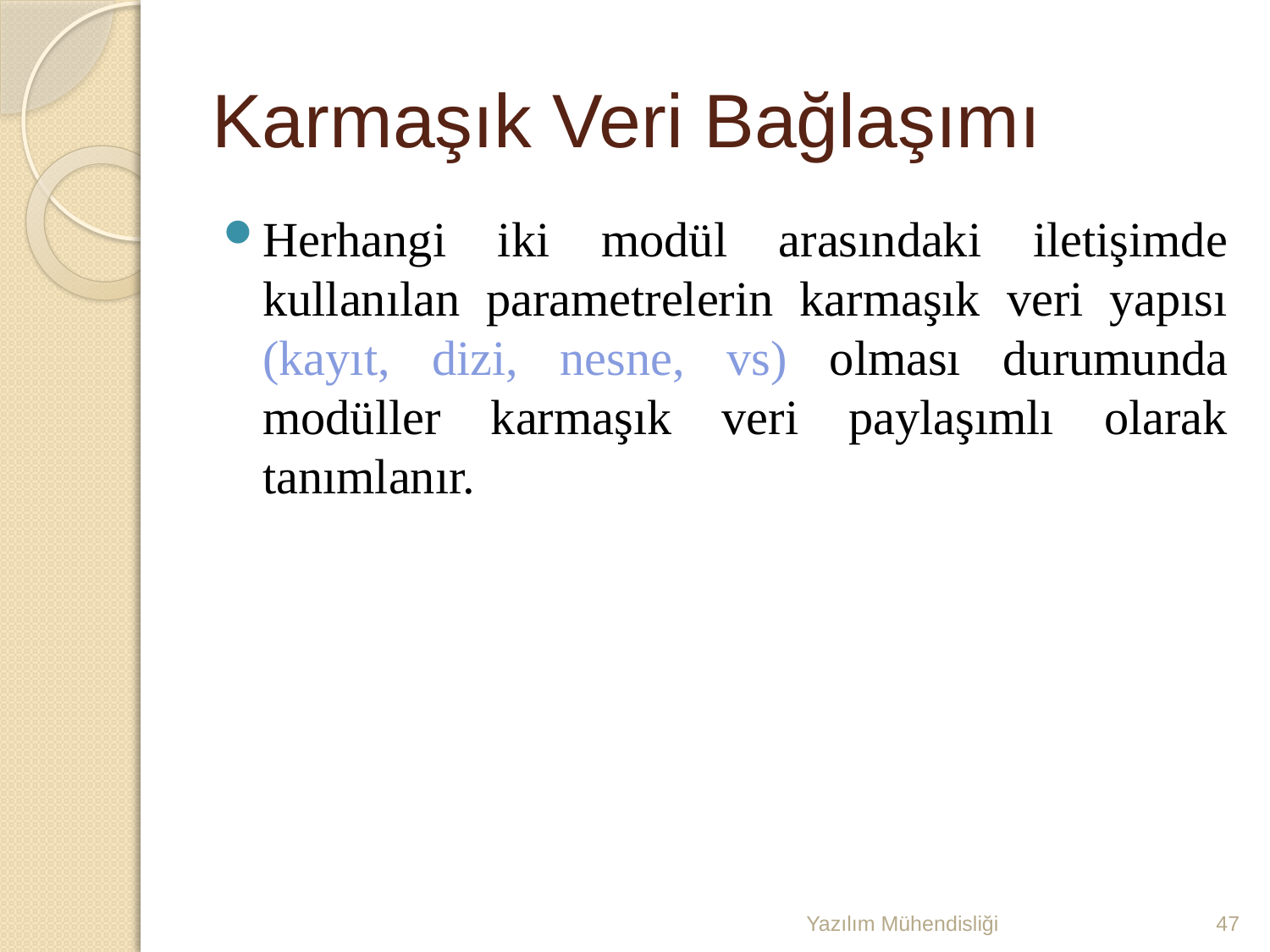

# Karmaşık Veri Bağlaşımı
Herhangi iki modül arasındaki iletişimde kullanılan parametrelerin karmaşık veri yapısı (kayıt, dizi, nesne, vs) olması durumunda modüller karmaşık veri paylaşımlı olarak tanımlanır.
Yazılım Mühendisliği
47